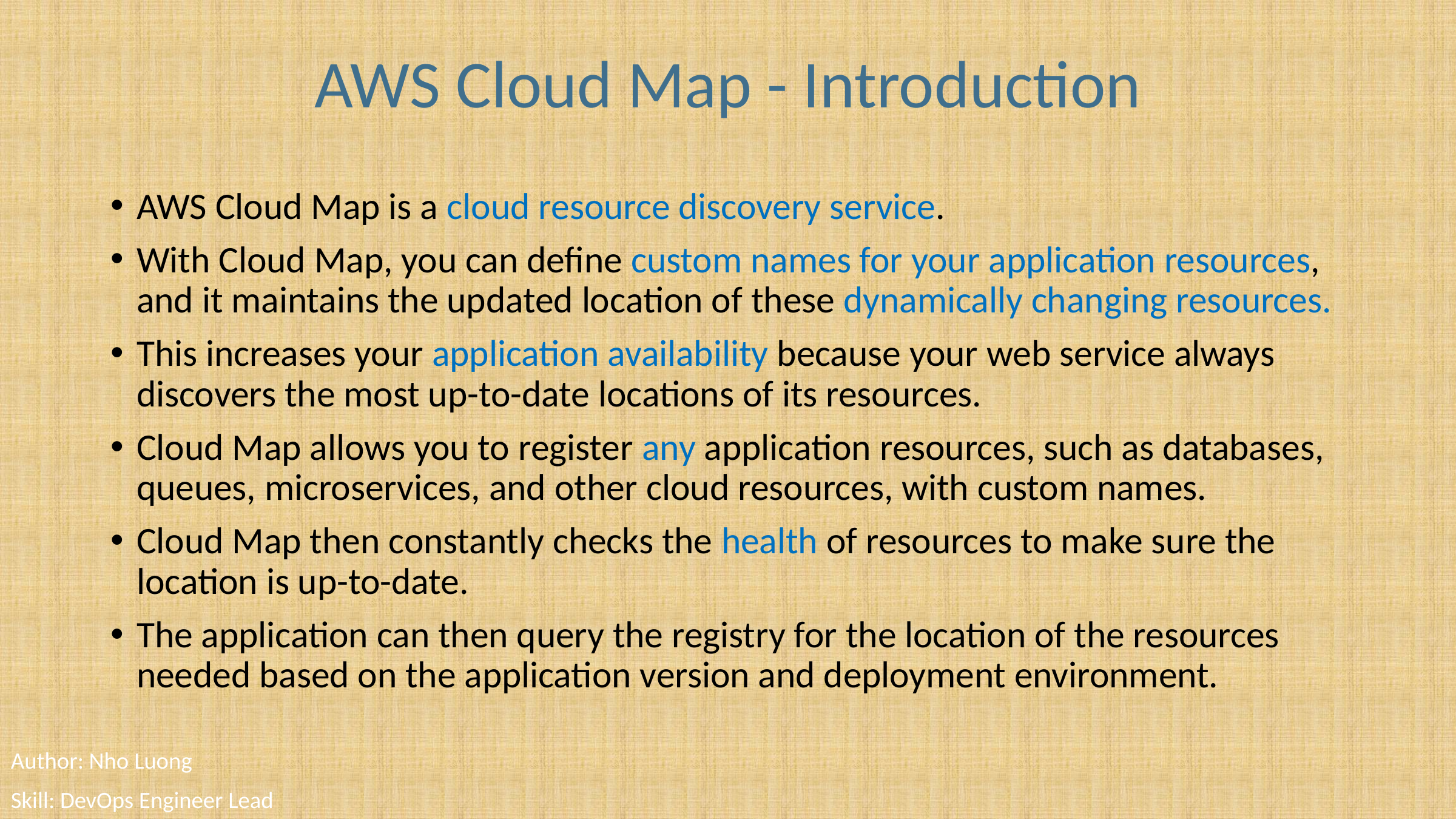

# AWS Cloud Map - Introduction
AWS Cloud Map is a cloud resource discovery service.
With Cloud Map, you can define custom names for your application resources, and it maintains the updated location of these dynamically changing resources.
This increases your application availability because your web service always discovers the most up-to-date locations of its resources.
Cloud Map allows you to register any application resources, such as databases, queues, microservices, and other cloud resources, with custom names.
Cloud Map then constantly checks the health of resources to make sure the location is up-to-date.
The application can then query the registry for the location of the resources needed based on the application version and deployment environment.
Author: Nho Luong
Skill: DevOps Engineer Lead